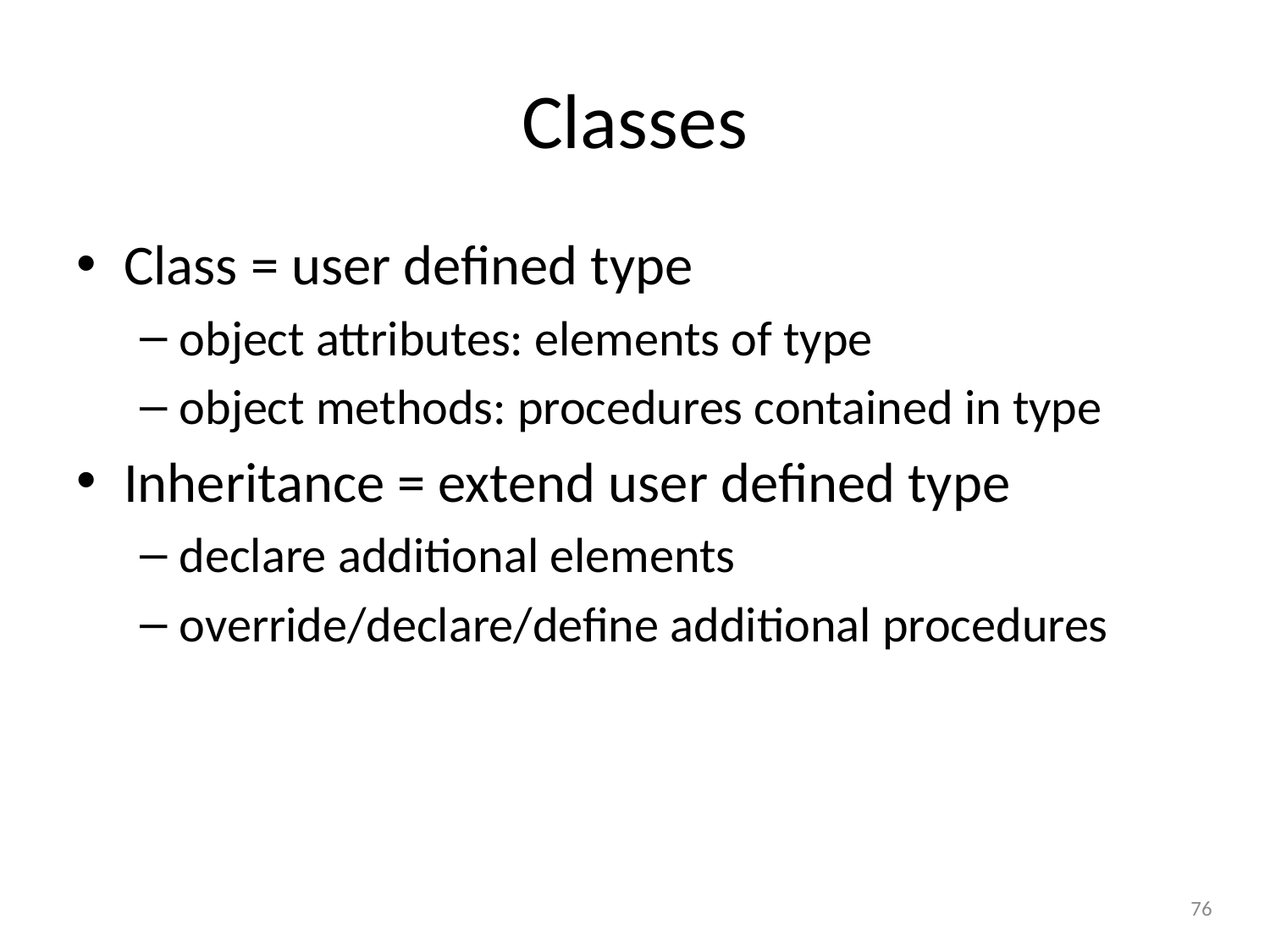

# Classes
Class = user defined type
object attributes: elements of type
object methods: procedures contained in type
Inheritance = extend user defined type
declare additional elements
override/declare/define additional procedures
76